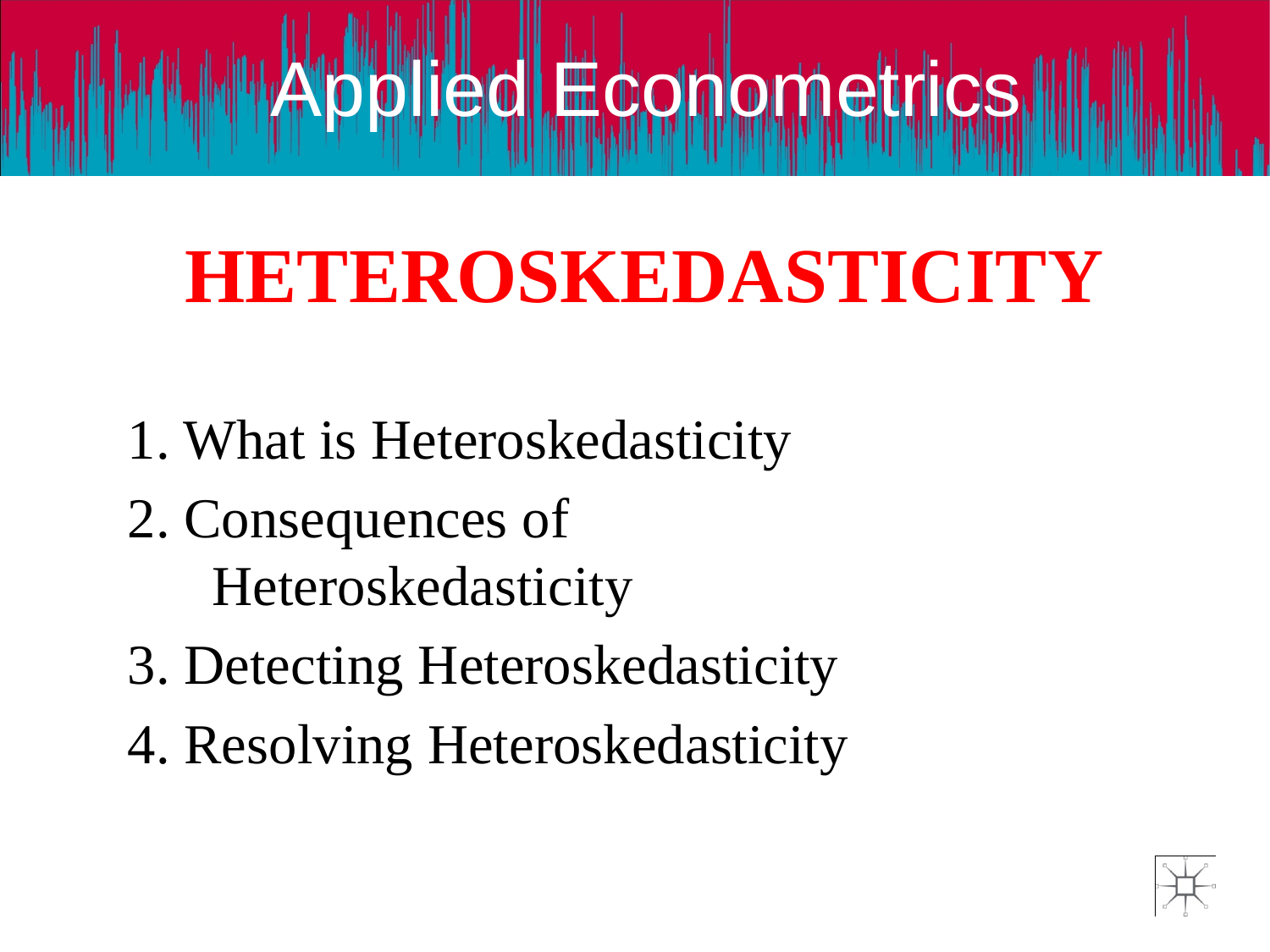

# HETEROSKEDASTICITY
1. What is Heteroskedasticity
2. Consequences of Heteroskedasticity
3. Detecting Heteroskedasticity
4. Resolving Heteroskedasticity